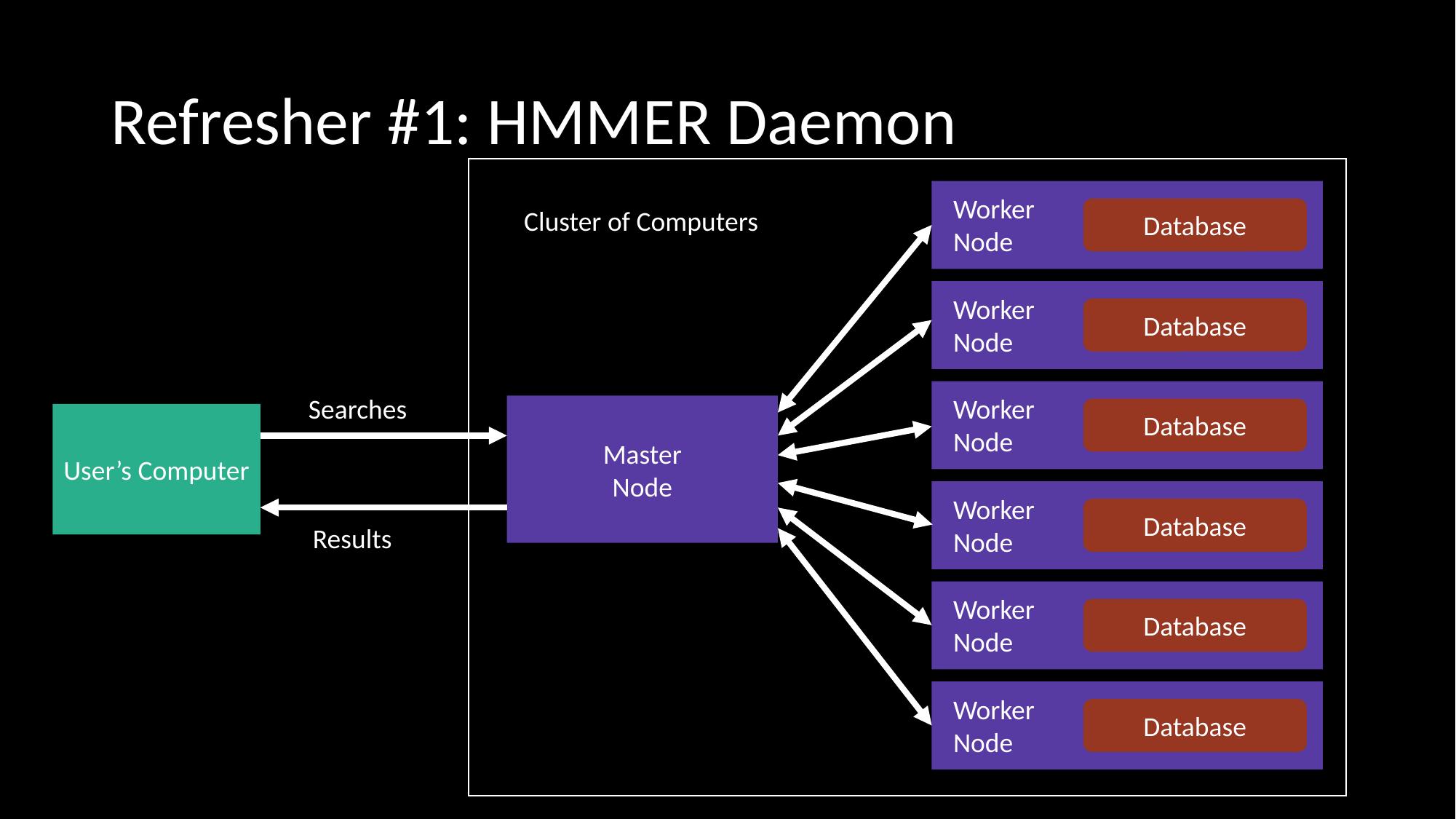

# Refresher #1: HMMER Daemon

Worker
Node
Database
Cluster of Computers

Worker
Node
Database

Worker
Node
Database
Searches
Master
Node
User’s Computer

Worker
Node
Database
Results

Worker
Node
Database

Worker
Node
Database